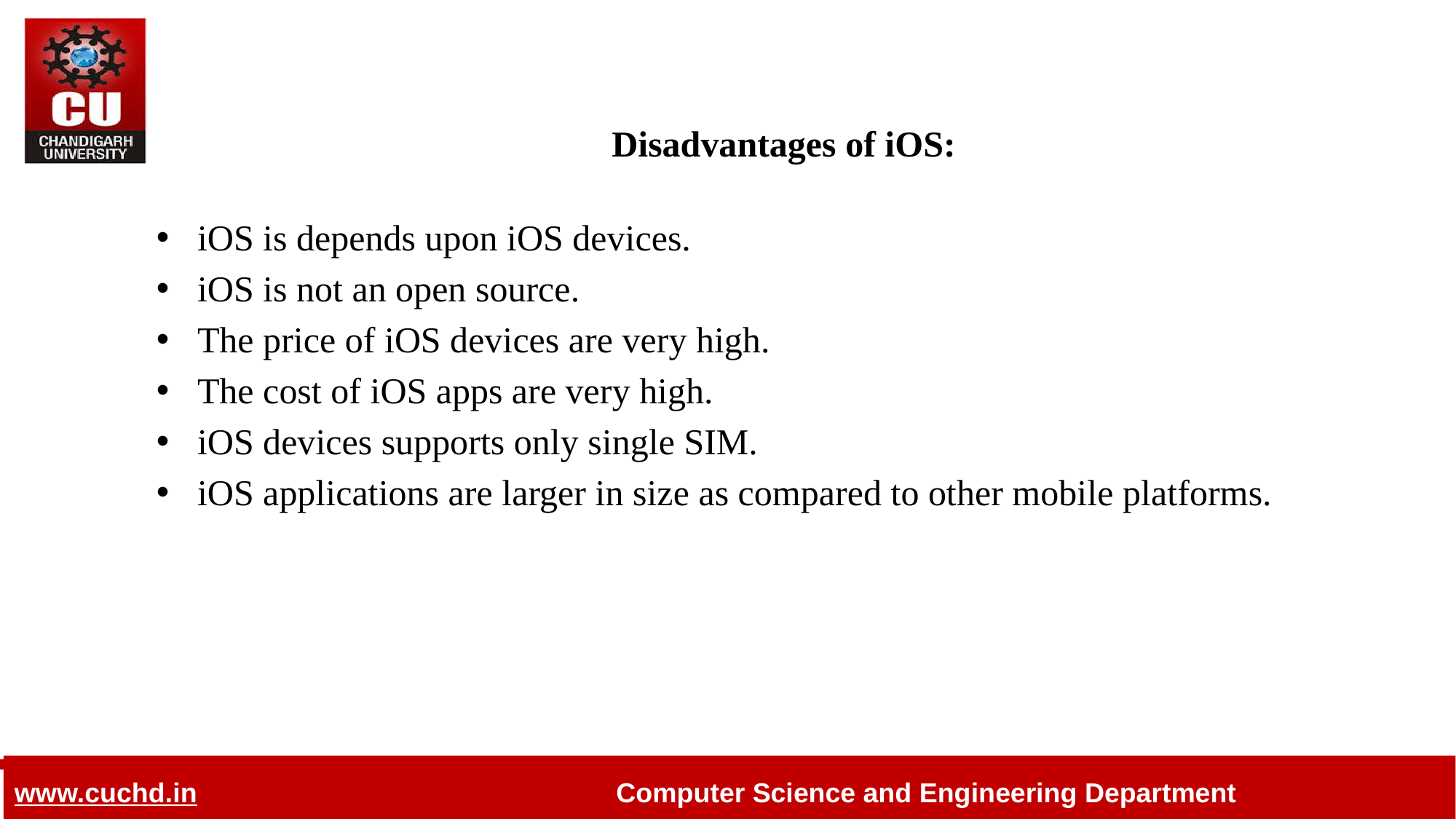

# Disadvantages of iOS:
iOS is depends upon iOS devices.
iOS is not an open source.
The price of iOS devices are very high.
The cost of iOS apps are very high.
iOS devices supports only single SIM.
iOS applications are larger in size as compared to other mobile platforms.